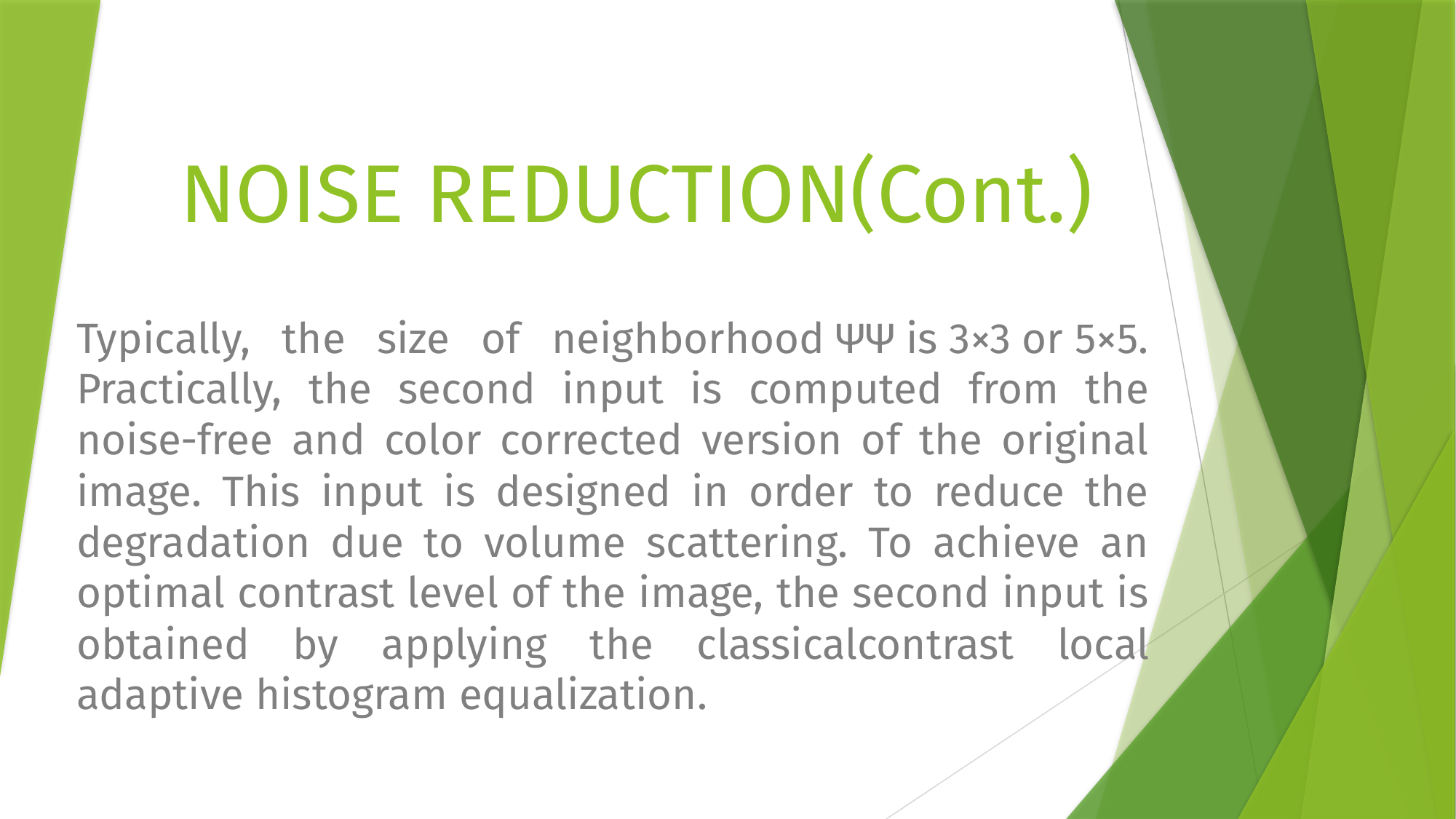

# NOISE REDUCTION(Cont.)
Typically, the size of neighborhood ΨΨ is 3×3 or 5×5. Practically, the second input is computed from the noise-free and color corrected version of the original image. This input is designed in order to reduce the degradation due to volume scattering. To achieve an optimal contrast level of the image, the second input is obtained by applying the classicalcontrast local adaptive histogram equalization.